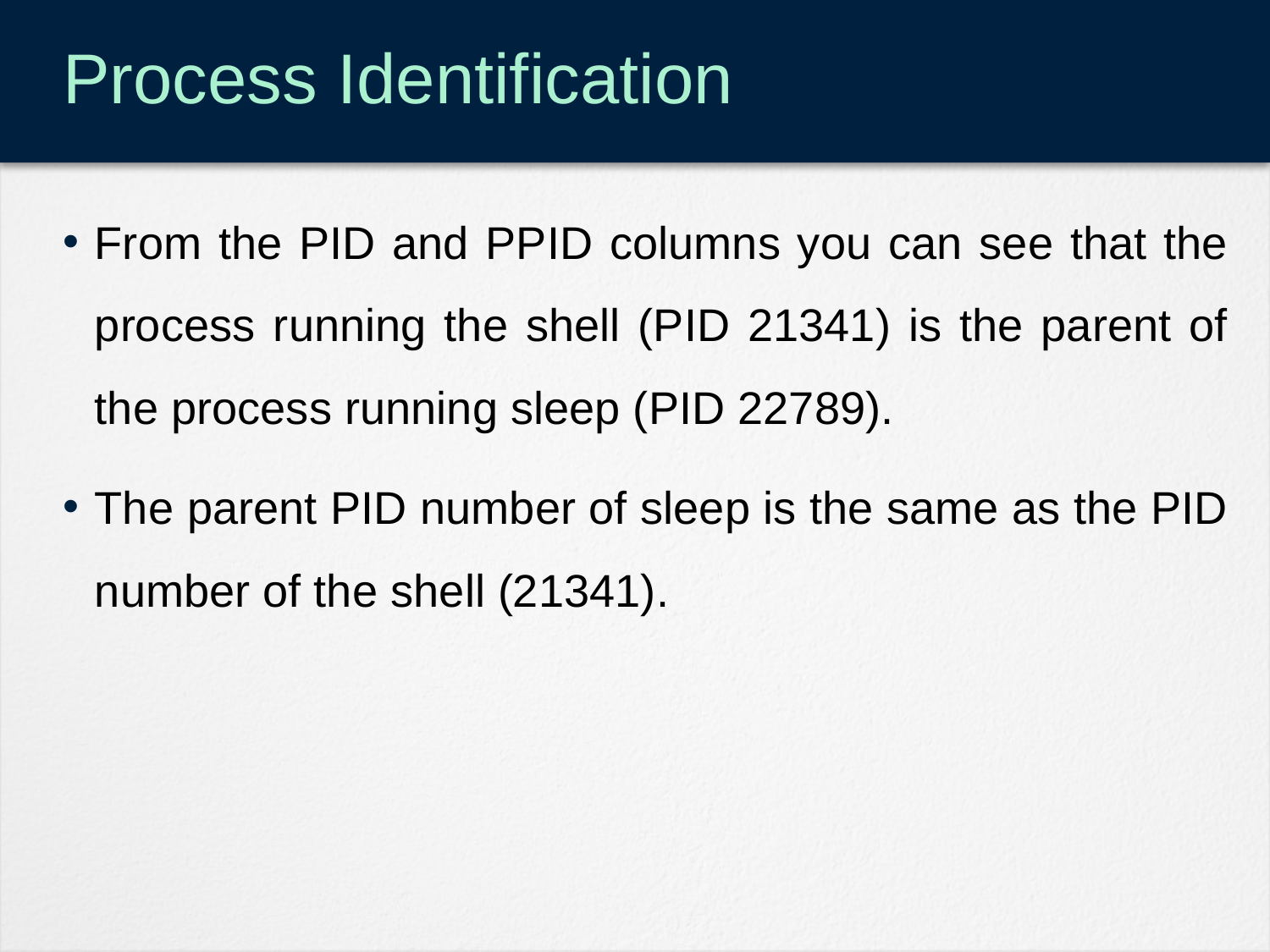

# Process Identification
From the PID and PPID columns you can see that the process running the shell (PID 21341) is the parent of the process running sleep (PID 22789).
The parent PID number of sleep is the same as the PID number of the shell (21341).